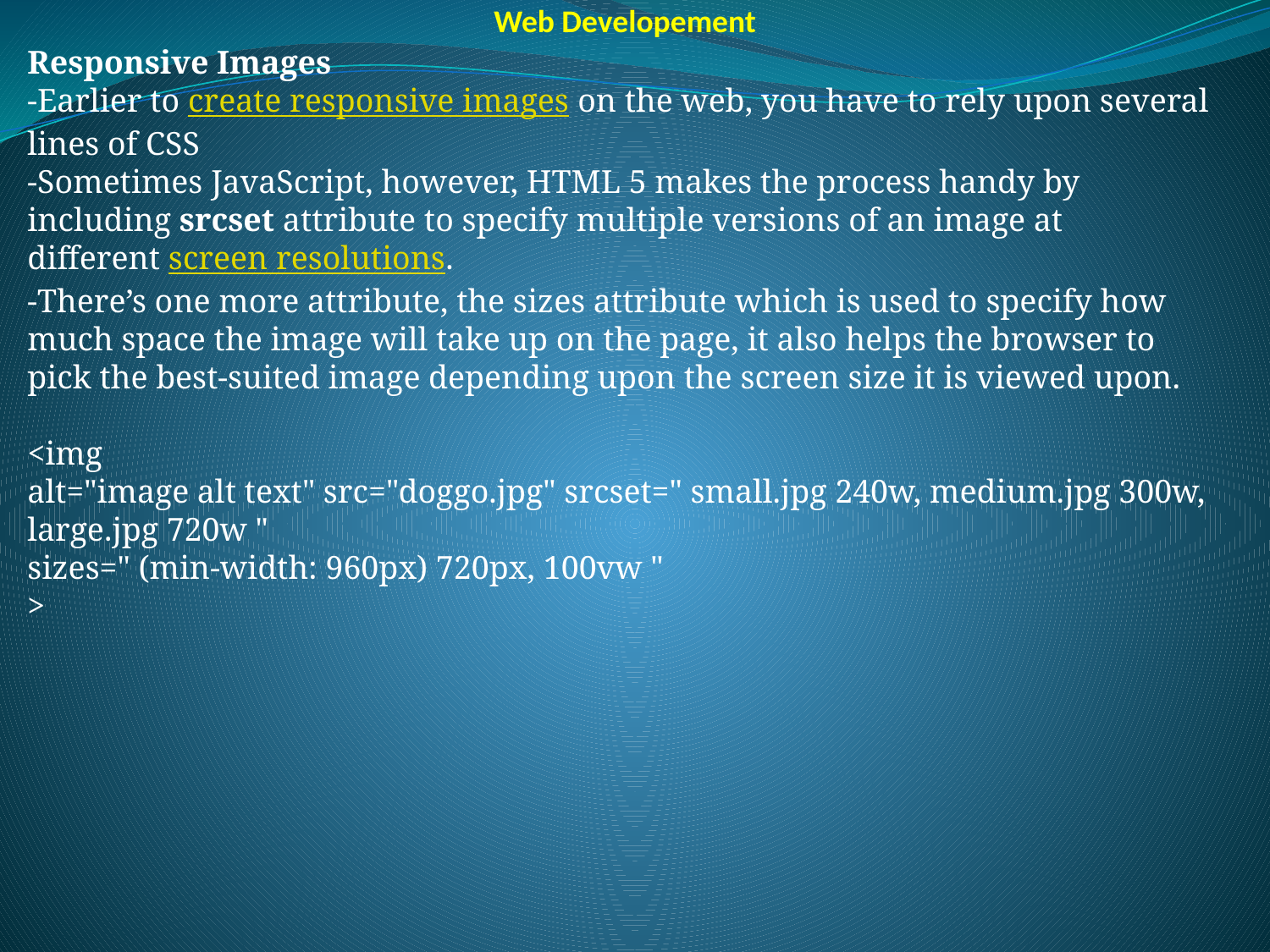

Web Developement
Responsive Images
-Earlier to create responsive images on the web, you have to rely upon several lines of CSS
-Sometimes JavaScript, however, HTML 5 makes the process handy by including srcset attribute to specify multiple versions of an image at different screen resolutions.
-There’s one more attribute, the sizes attribute which is used to specify how much space the image will take up on the page, it also helps the browser to pick the best-suited image depending upon the screen size it is viewed upon.

<img
alt="image alt text" src="doggo.jpg" srcset=" small.jpg 240w, medium.jpg 300w, large.jpg 720w "
sizes=" (min-width: 960px) 720px, 100vw "
>